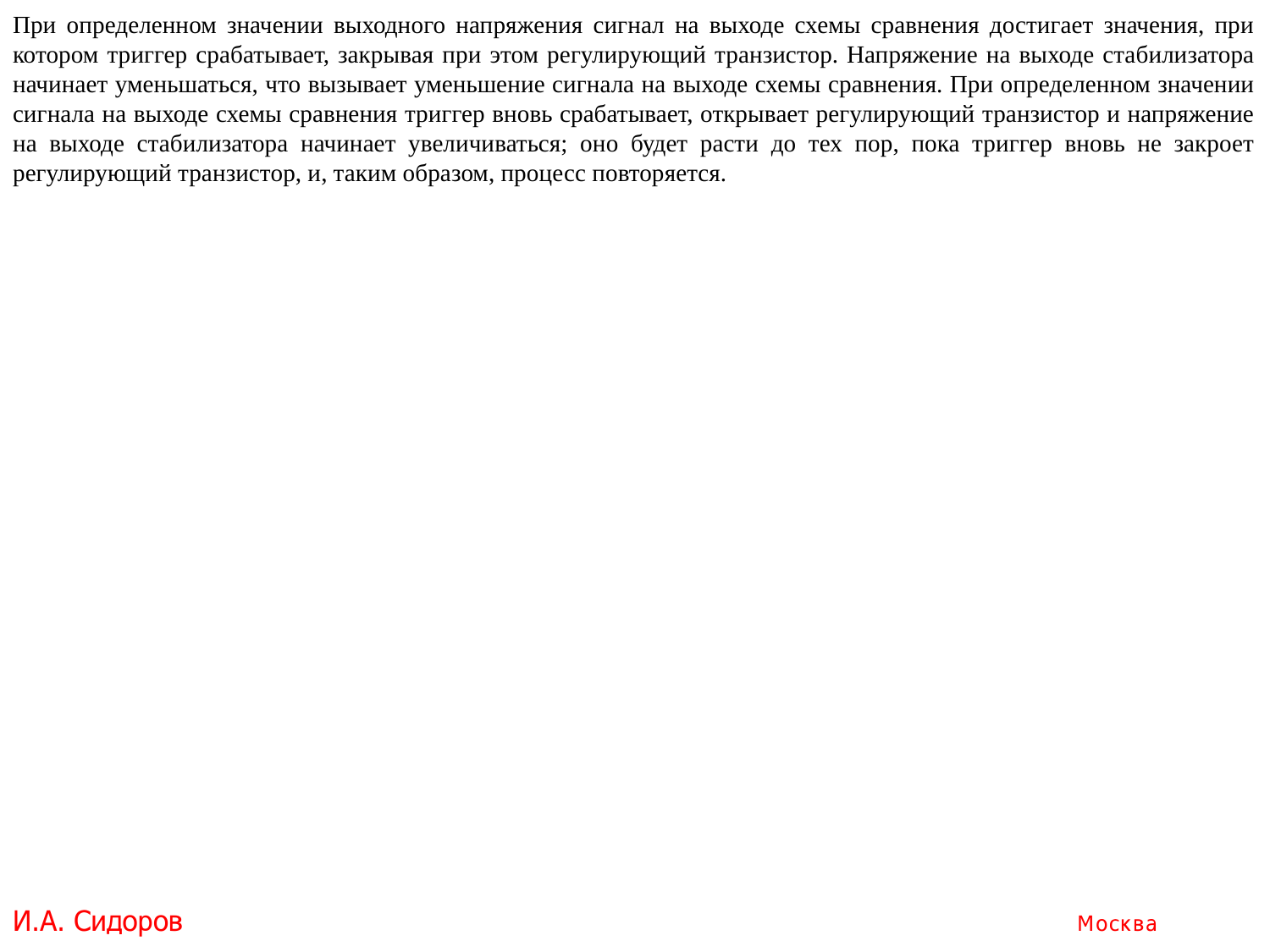

При определенном значении выходного напряжения сигнал на выходе схемы сравнения достигает значения, при котором триггер срабатывает, закрывая при этом регулирующий транзистор. Напряжение на выходе стабилизатора начинает уменьшаться, что вызывает уменьшение сигнала на выходе схемы сравнения. При определенном значении сигнала на выходе схемы сравнения триггер вновь срабатывает, открывает регулирующий транзистор и напряжение на выходе стабилизатора начинает увеличиваться; оно будет расти до тех пор, пока триггер вновь не закроет регулирующий транзистор, и, таким образом, процесс повторяется.

И.А. Сидоров                                                                                                       Москва